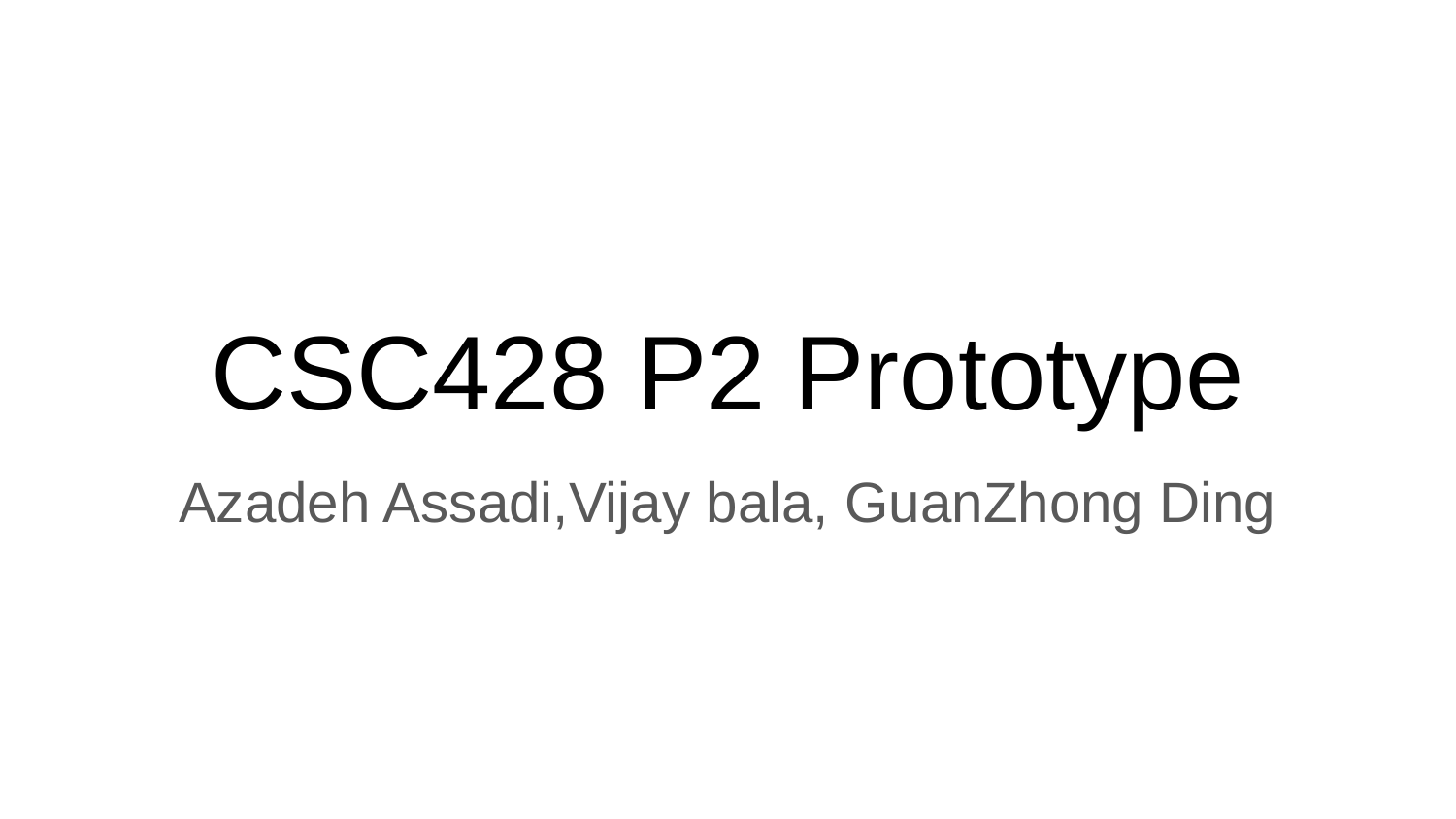

# CSC428 P2 Prototype
Azadeh Assadi,Vijay bala, GuanZhong Ding